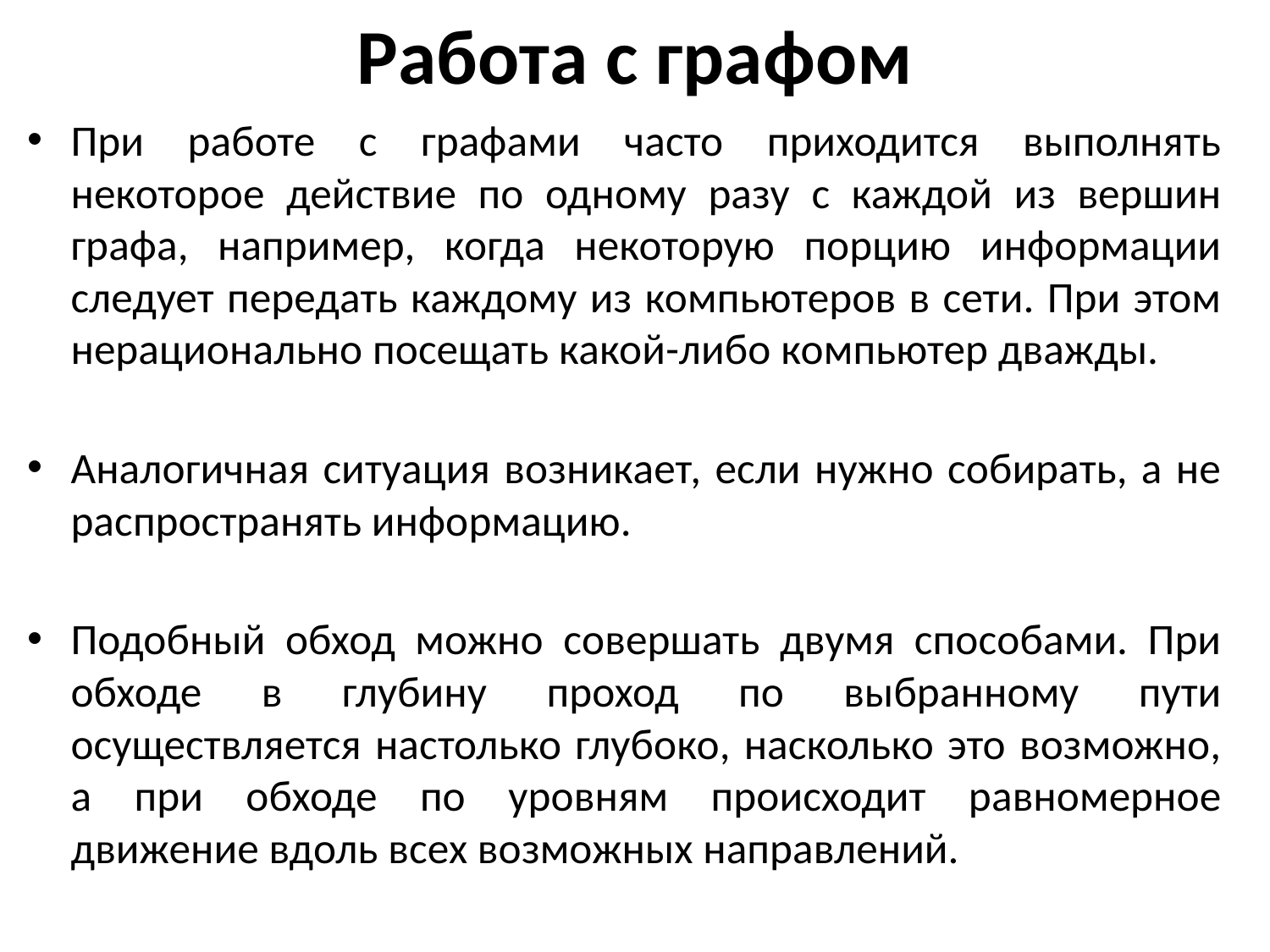

# Работа с графом
При работе с графами часто приходится выполнять некоторое действие по одному разу с каждой из вершин графа, например, когда некоторую порцию информации следует передать каждому из компьютеров в сети. При этом нерационально посещать какой-либо компьютер дважды.

Аналогичная ситуация возникает, если нужно собирать, а не распространять информацию.

Подобный обход можно совершать двумя способами. При обходе в глубину проход по выбранному пути осуществляется настолько глубоко, насколько это возможно, а при обходе по уровням происходит равномерное движение вдоль всех возможных направлений.